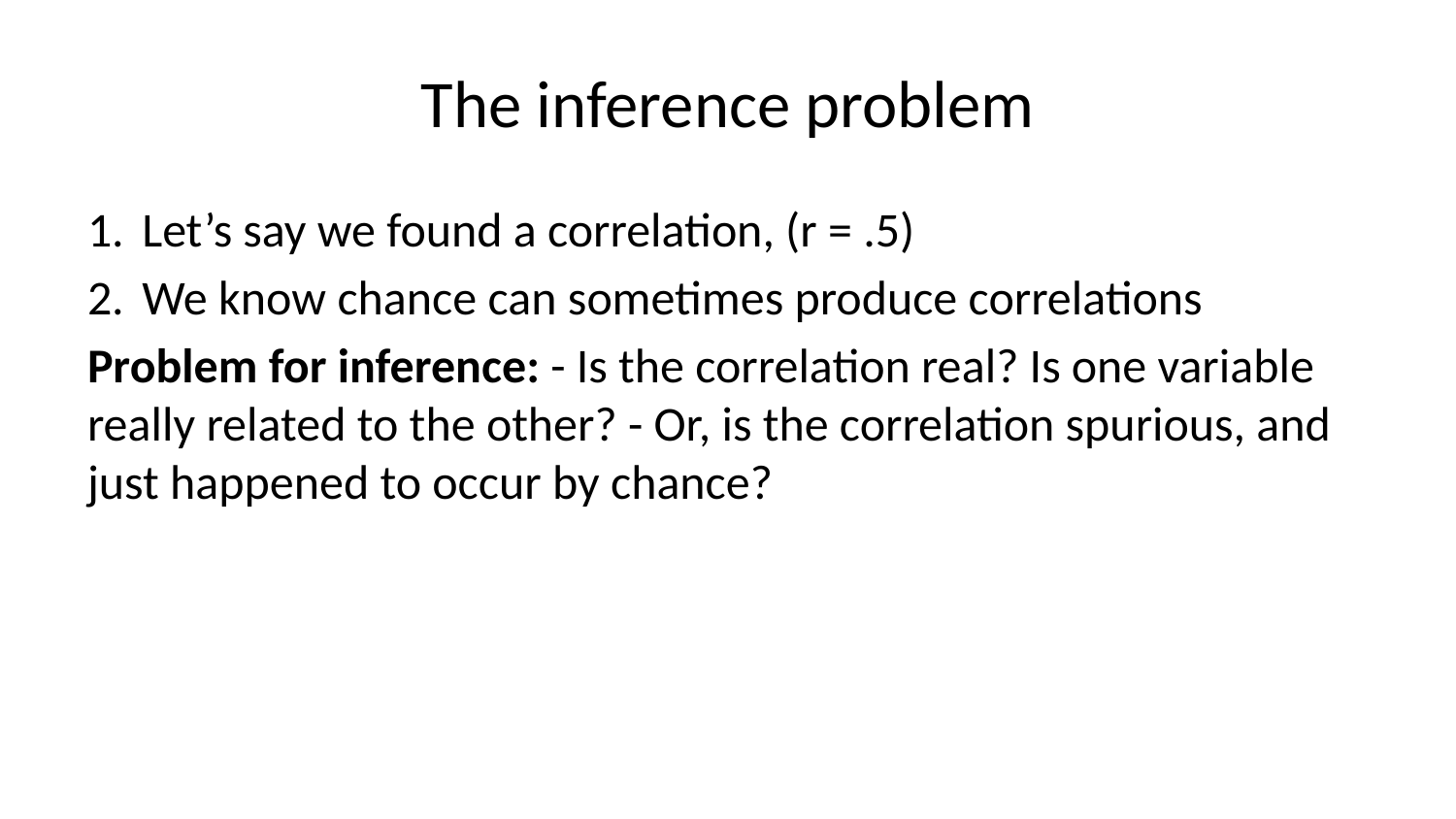

# The inference problem
Let’s say we found a correlation, (r = .5)
We know chance can sometimes produce correlations
Problem for inference: - Is the correlation real? Is one variable really related to the other? - Or, is the correlation spurious, and just happened to occur by chance?